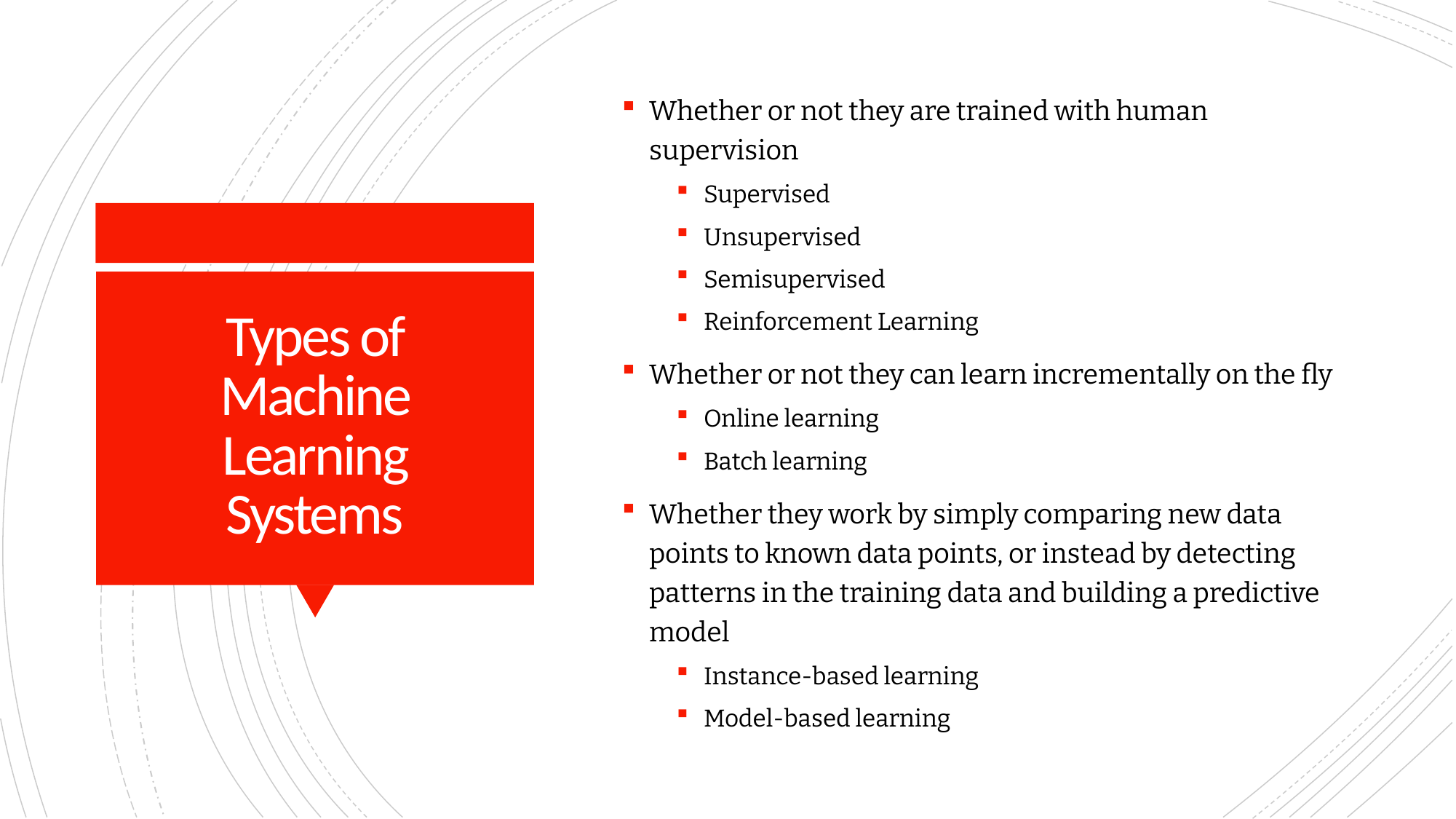

Whether or not they are trained with human supervision
Supervised
Unsupervised
Semisupervised
Reinforcement Learning
Whether or not they can learn incrementally on the fly
Online learning
Batch learning
Whether they work by simply comparing new data points to known data points, or instead by detecting patterns in the training data and building a predictive model
Instance-based learning
Model-based learning
# Types of Machine Learning Systems